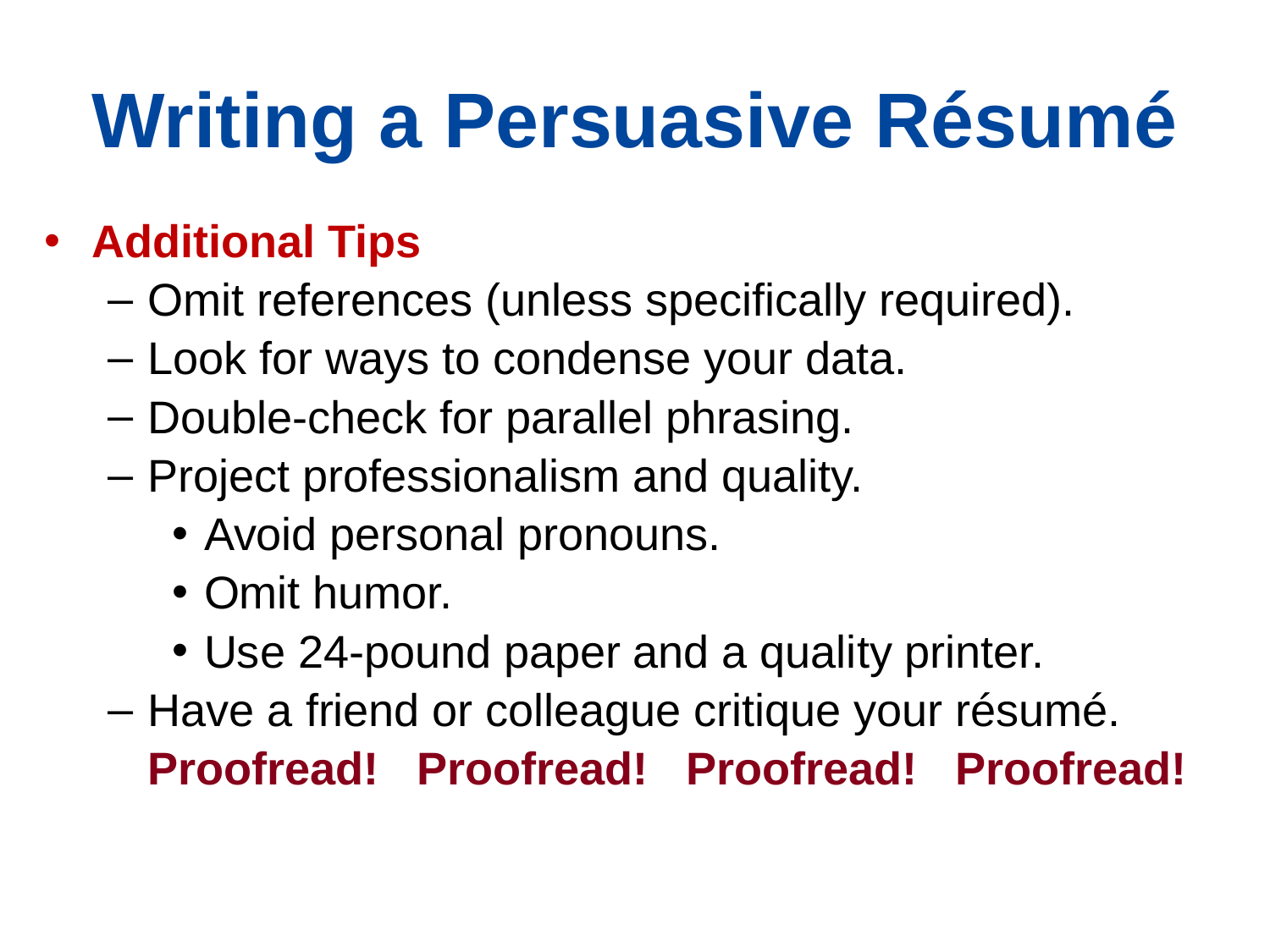

# Writing a Persuasive Résumé
Additional Tips
Omit references (unless specifically required).
Look for ways to condense your data.
Double-check for parallel phrasing.
Project professionalism and quality.
Avoid personal pronouns.
Omit humor.
Use 24-pound paper and a quality printer.
Have a friend or colleague critique your résumé.
	Proofread!   Proofread!   Proofread!   Proofread!